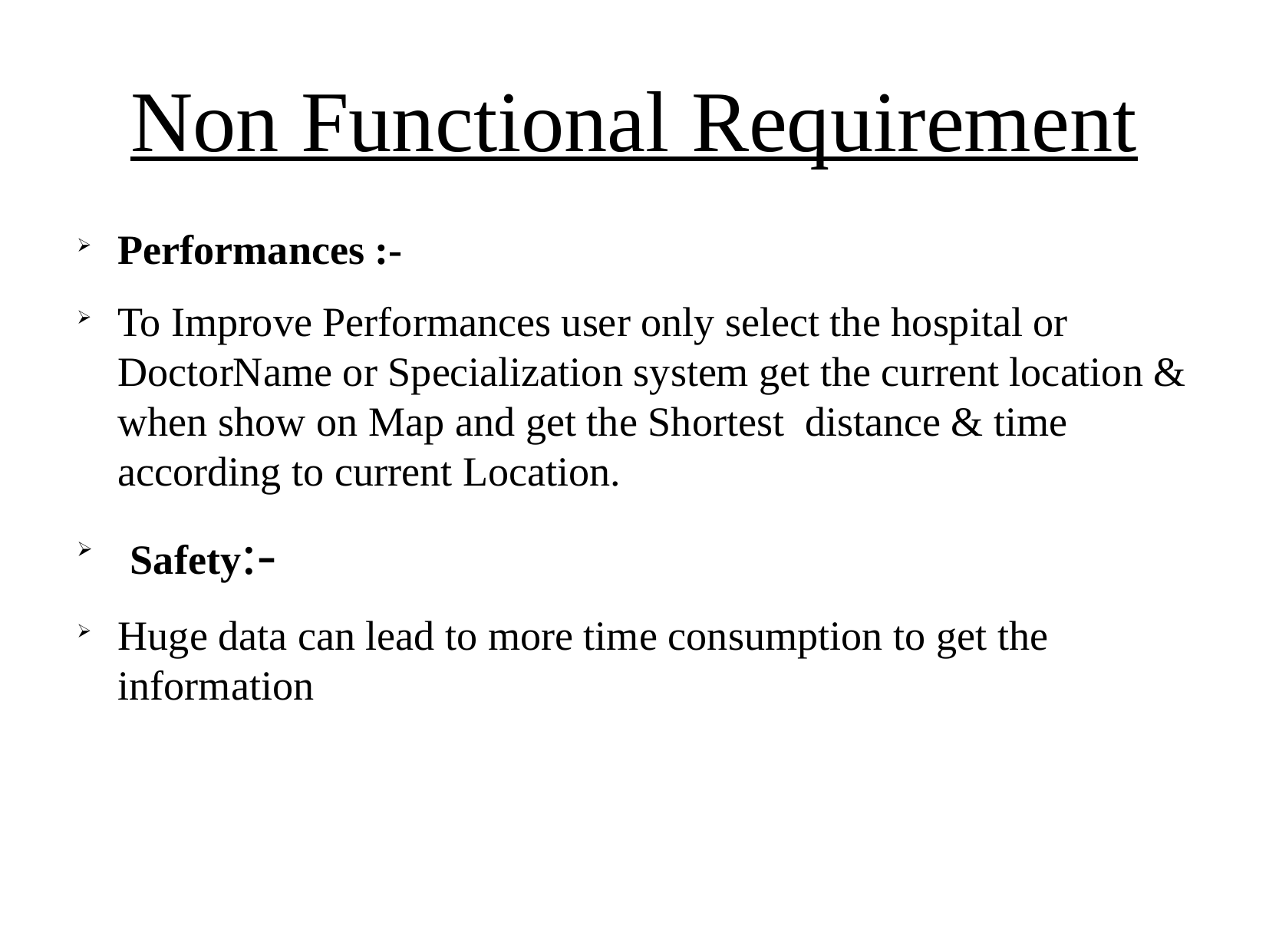

Non Functional Requirement
Performances :-
To Improve Performances user only select the hospital or DoctorName or Specialization system get the current location & when show on Map and get the Shortest  distance & time according to current Location.
 Safety:-
Huge data can lead to more time consumption to get the      information